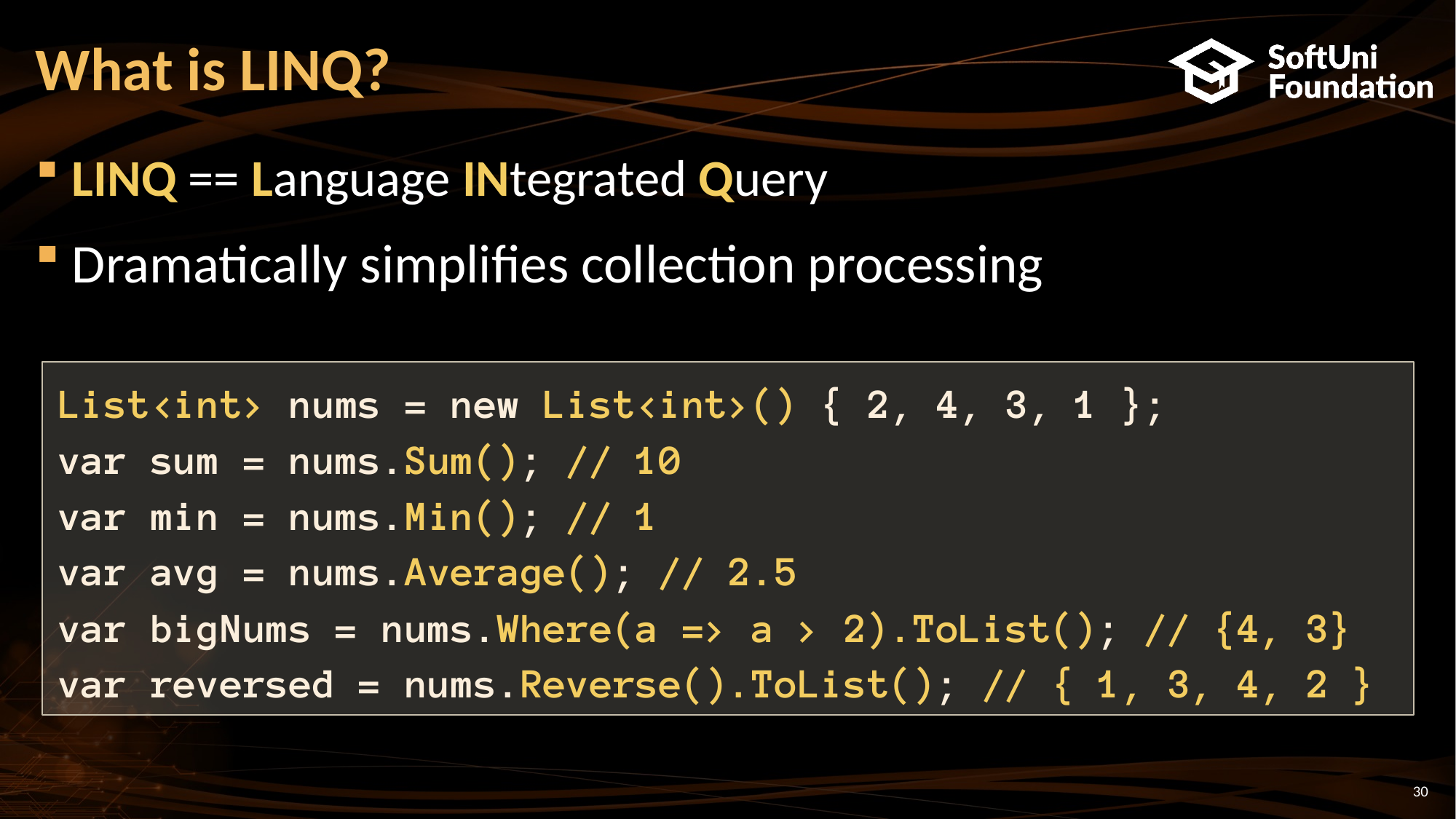

# What is LINQ?
LINQ == Language INtegrated Query
Dramatically simplifies collection processing

List<int> nums = new List<int>() { 2, 4, 3, 1 };
var sum = nums.Sum(); // 10
var min = nums.Min(); // 1
var avg = nums.Average(); // 2.5
var bigNums = nums.Where(a => a > 2).ToList(); // {4, 3}
var reversed = nums.Reverse().ToList(); // { 1, 3, 4, 2 }
30